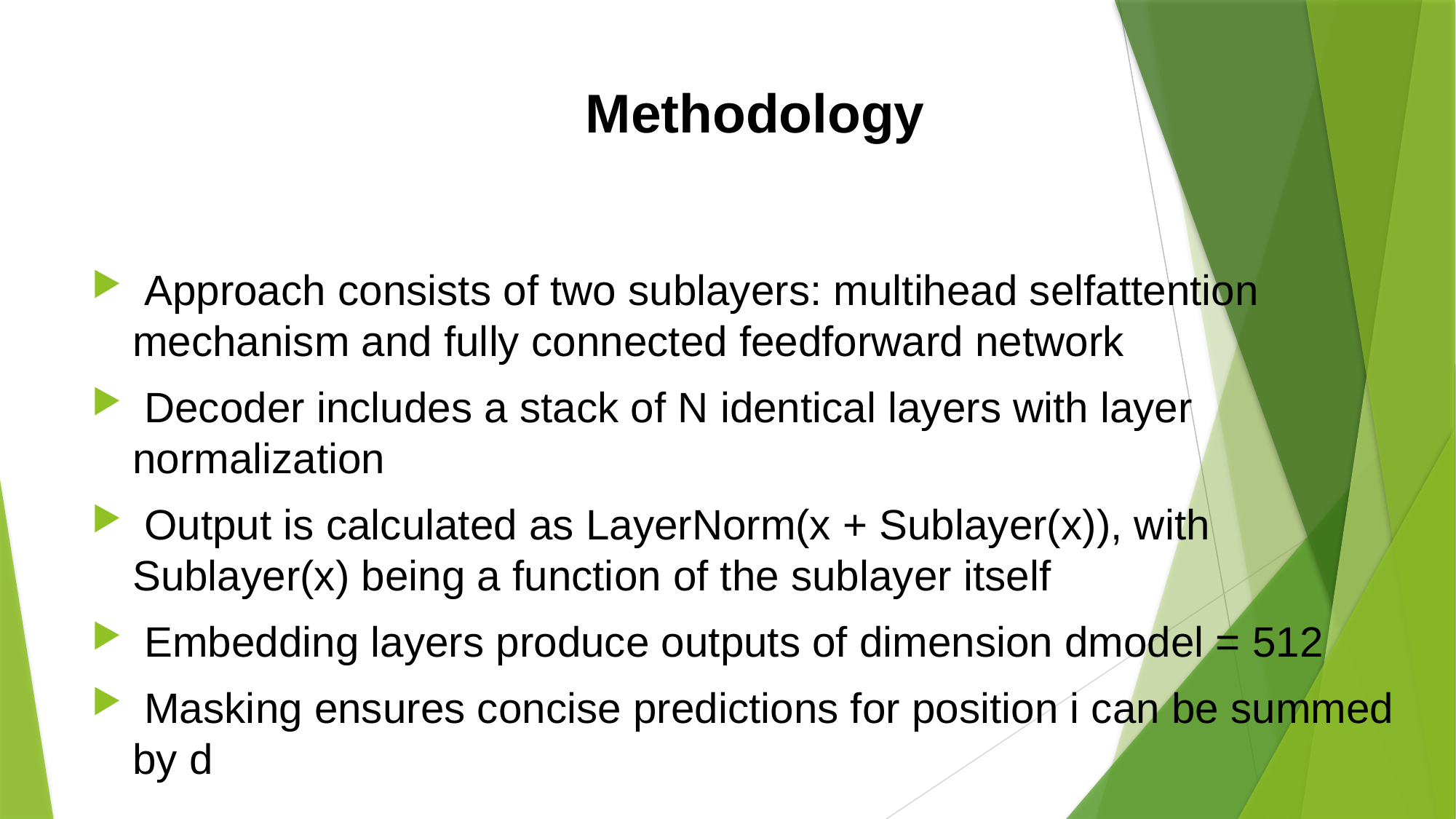

# Methodology
 Approach consists of two sublayers: multihead selfattention mechanism and fully connected feedforward network
 Decoder includes a stack of N identical layers with layer normalization
 Output is calculated as LayerNorm(x + Sublayer(x)), with Sublayer(x) being a function of the sublayer itself
 Embedding layers produce outputs of dimension dmodel = 512
 Masking ensures concise predictions for position i can be summed by d